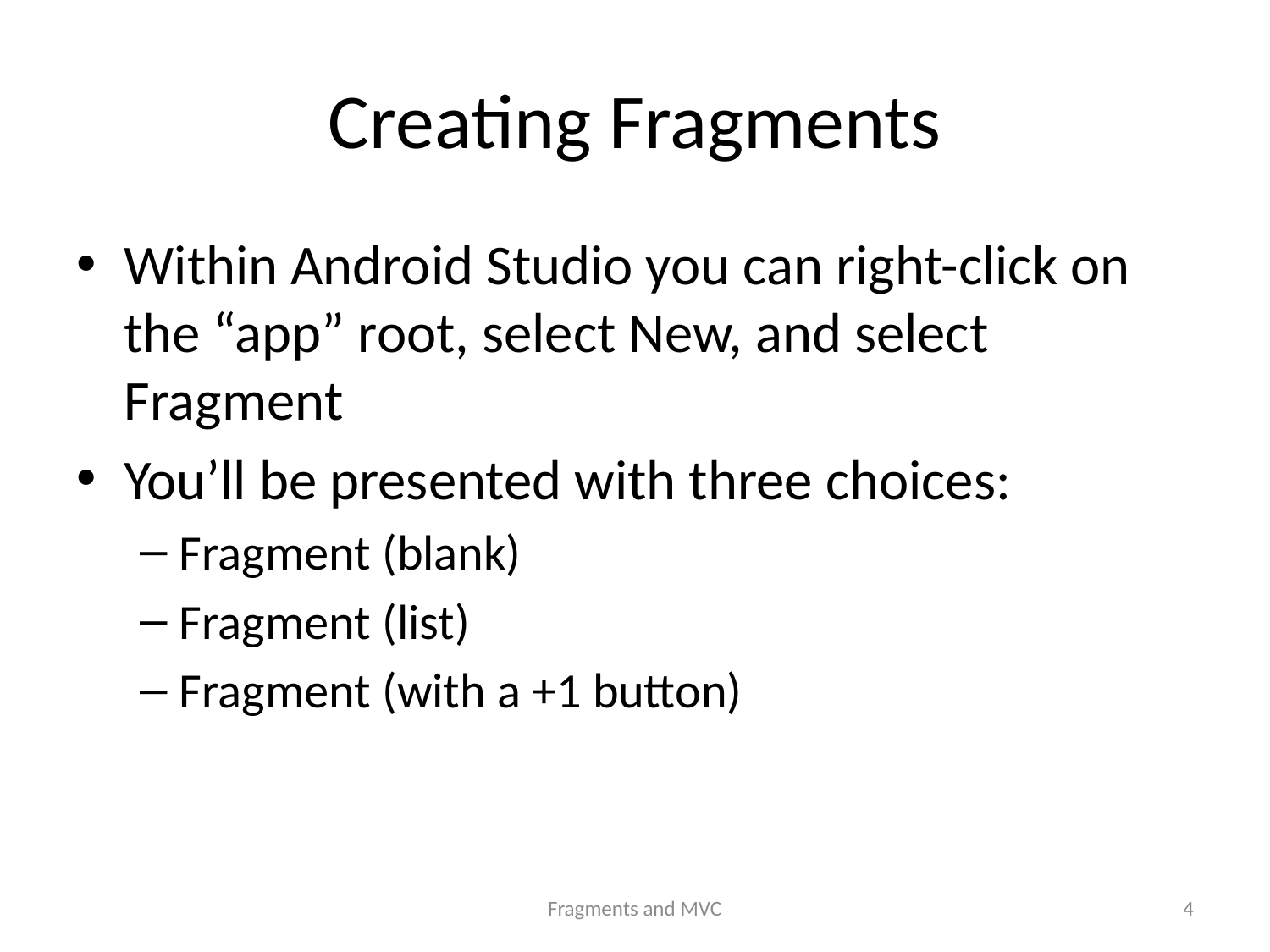

# Creating Fragments
Within Android Studio you can right-click on the “app” root, select New, and select Fragment
You’ll be presented with three choices:
Fragment (blank)
Fragment (list)
Fragment (with a +1 button)
Fragments and MVC
4